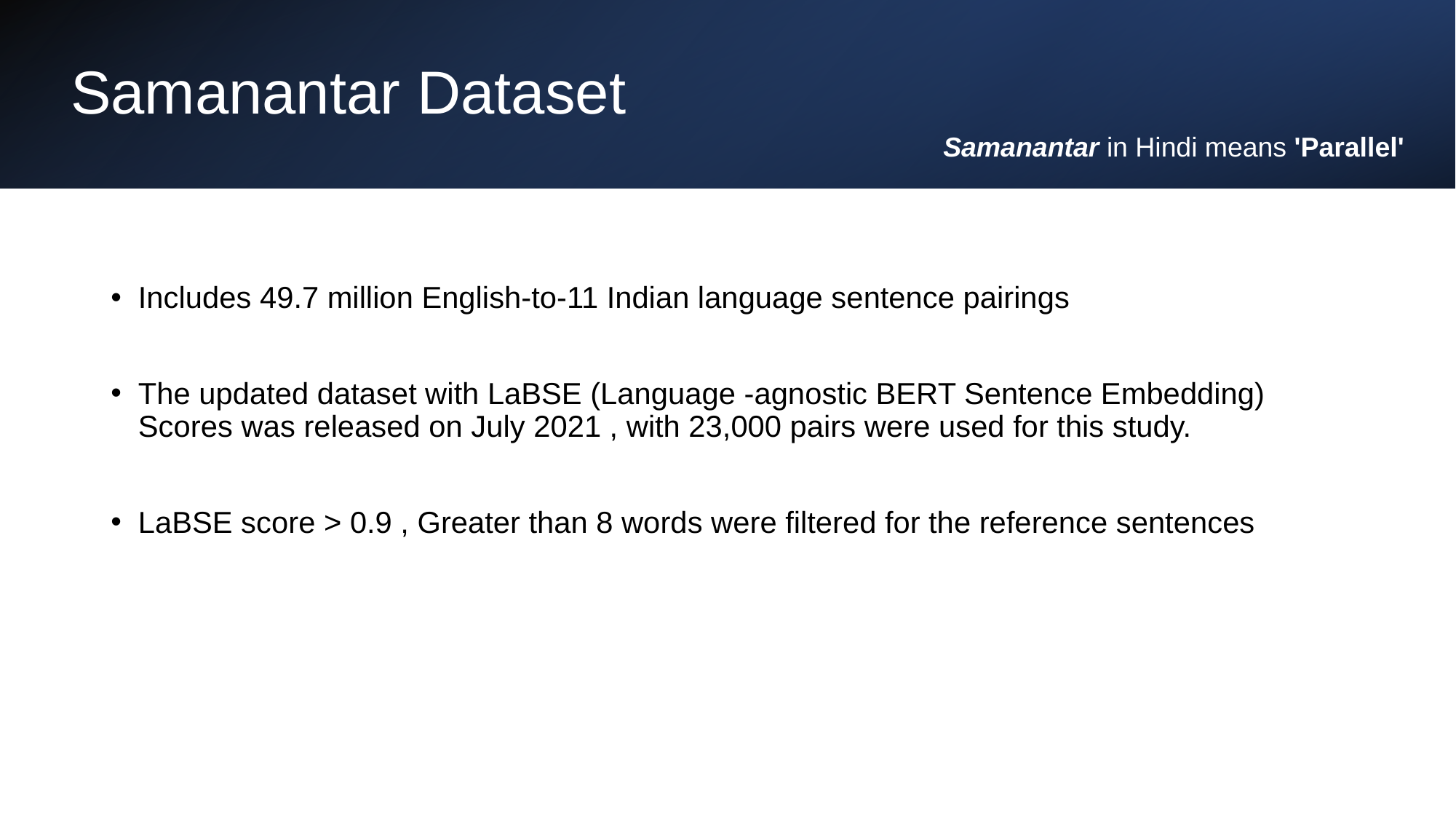

# Samanantar Dataset
Samanantar in Hindi means 'Parallel'

Includes 49.7 million English-to-11 Indian language sentence pairings

The updated dataset with LaBSE (Language -agnostic BERT Sentence Embedding) Scores was released on July 2021 , with 23,000 pairs were used for this study.

LaBSE score > 0.9 , Greater than 8 words were filtered for the reference sentences